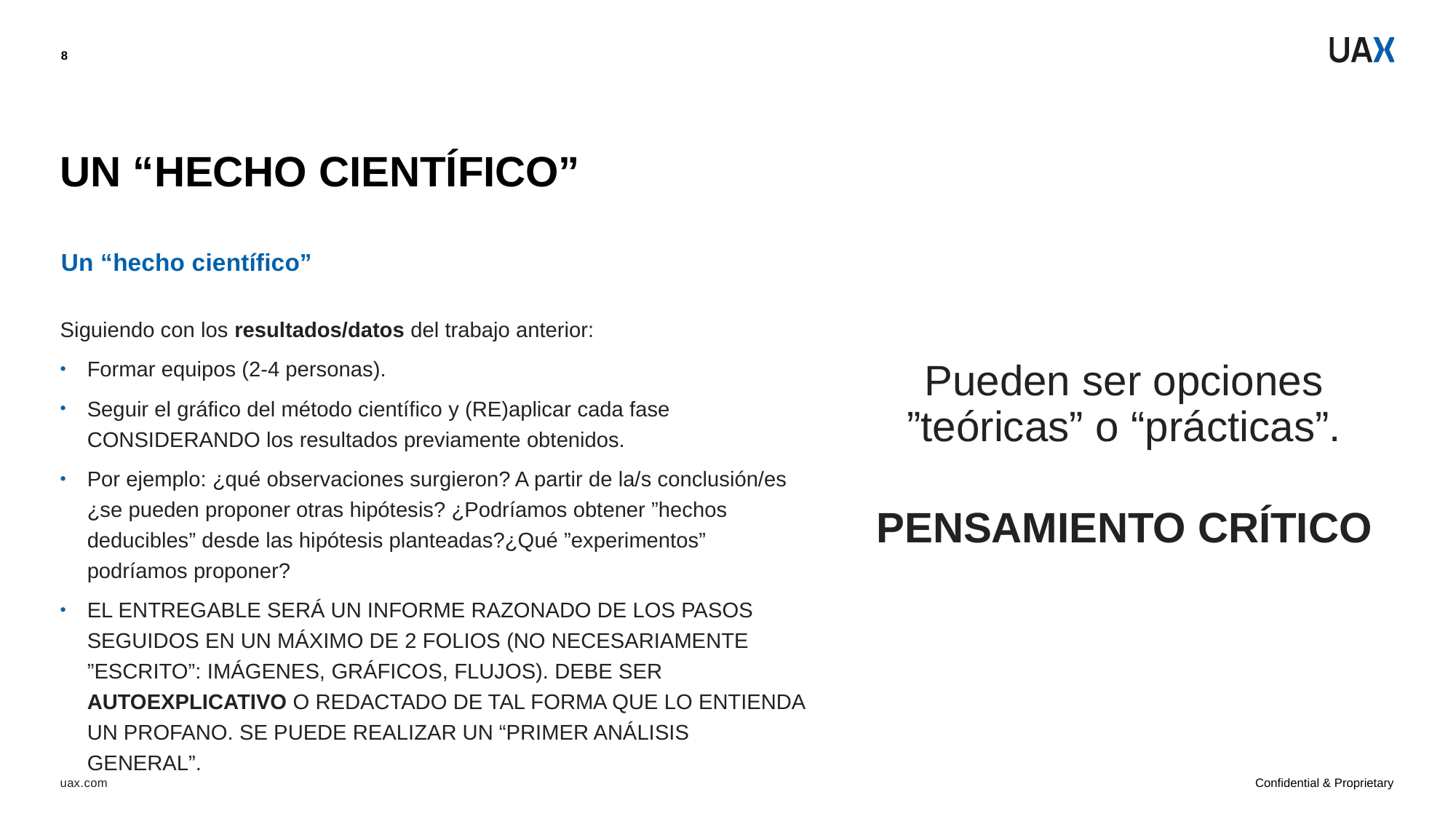

8
# UN “HECHO CIENTÍFICO”
Un “hecho científico”
Siguiendo con los resultados/datos del trabajo anterior:
Formar equipos (2-4 personas).
Seguir el gráfico del método científico y (RE)aplicar cada fase CONSIDERANDO los resultados previamente obtenidos.
Por ejemplo: ¿qué observaciones surgieron? A partir de la/s conclusión/es ¿se pueden proponer otras hipótesis? ¿Podríamos obtener ”hechos deducibles” desde las hipótesis planteadas?¿Qué ”experimentos” podríamos proponer?
EL ENTREGABLE SERÁ UN INFORME RAZONADO DE LOS PASOS SEGUIDOS EN UN MÁXIMO DE 2 FOLIOS (NO NECESARIAMENTE ”ESCRITO”: IMÁGENES, GRÁFICOS, FLUJOS). DEBE SER AUTOEXPLICATIVO O REDACTADO DE TAL FORMA QUE LO ENTIENDA UN PROFANO. SE PUEDE REALIZAR UN “PRIMER ANÁLISIS GENERAL”.
Pueden ser opciones ”teóricas” o “prácticas”.

PENSAMIENTO CRÍTICO